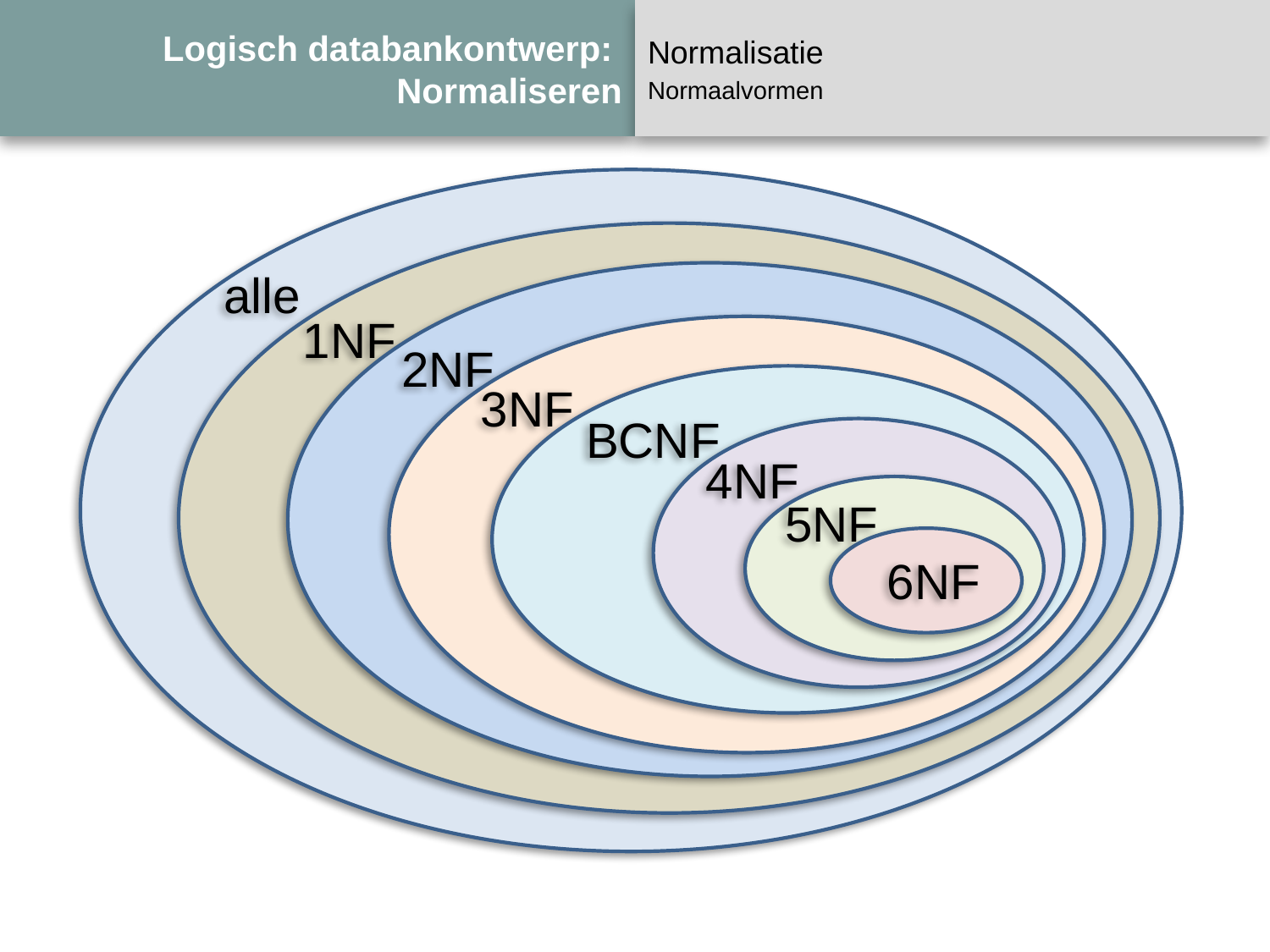

# Logisch databankontwerp: Normaliseren
Normalisatie
Normaalvormen

alle

1NF

2NF

3NF
BCNF

4NF

5NF

6NF